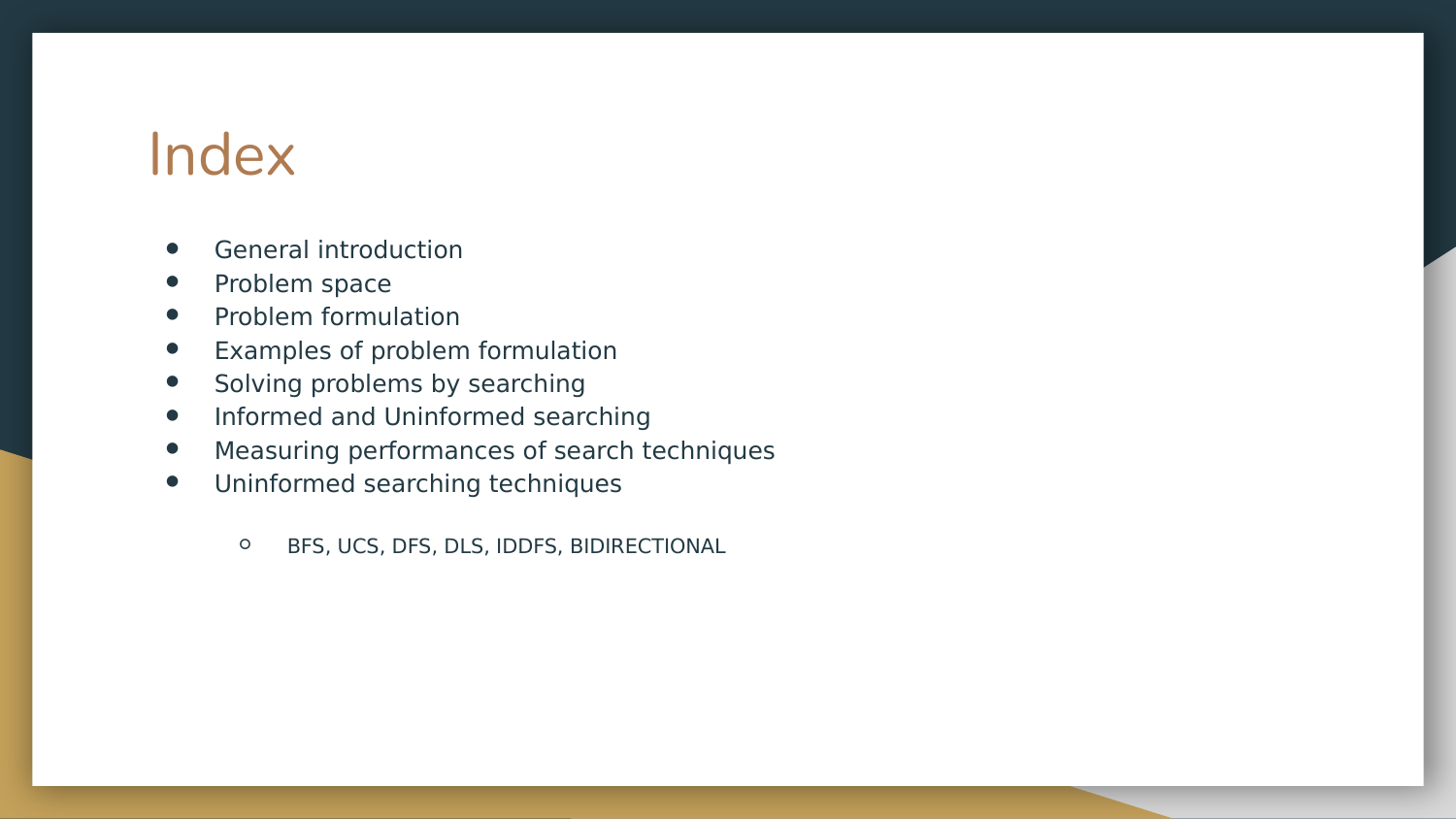

# Index
General introduction
Problem space
Problem formulation
Examples of problem formulation
Solving problems by searching
Informed and Uninformed searching
Measuring performances of search techniques
Uninformed searching techniques
BFS, UCS, DFS, DLS, IDDFS, BIDIRECTIONAL